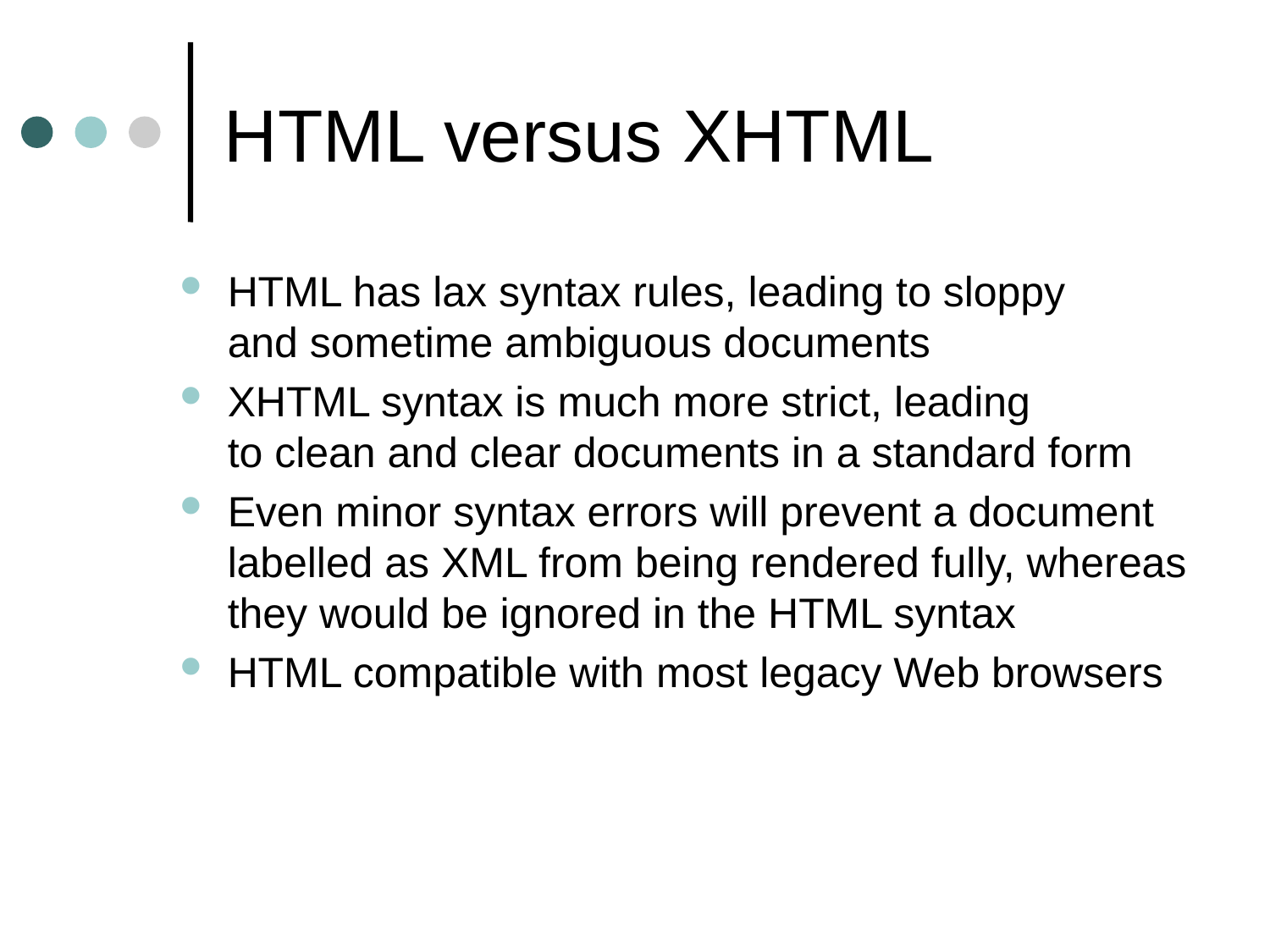

# HTML versus XHTML
HTML has lax syntax rules, leading to sloppy      and sometime ambiguous documents
XHTML syntax is much more strict, leading              to clean and clear documents in a standard form
Even minor syntax errors will prevent a document labelled as XML from being rendered fully, whereas they would be ignored in the HTML syntax
HTML compatible with most legacy Web browsers